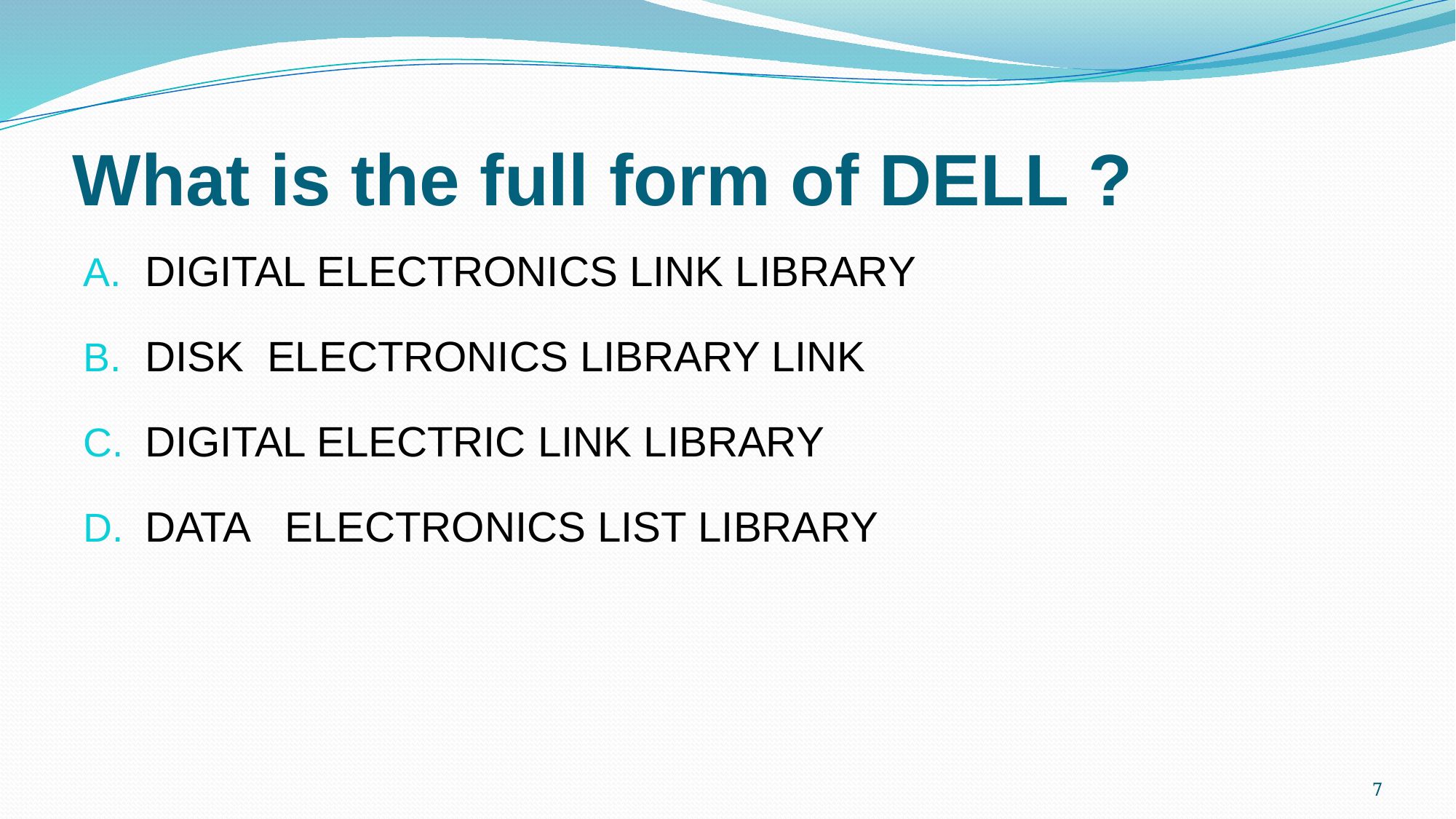

# What is the full form of DELL ?
DIGITAL ELECTRONICS LINK LIBRARY
DISK  ELECTRONICS LIBRARY LINK
DIGITAL ELECTRIC LINK LIBRARY
DATA   ELECTRONICS LIST LIBRARY
7